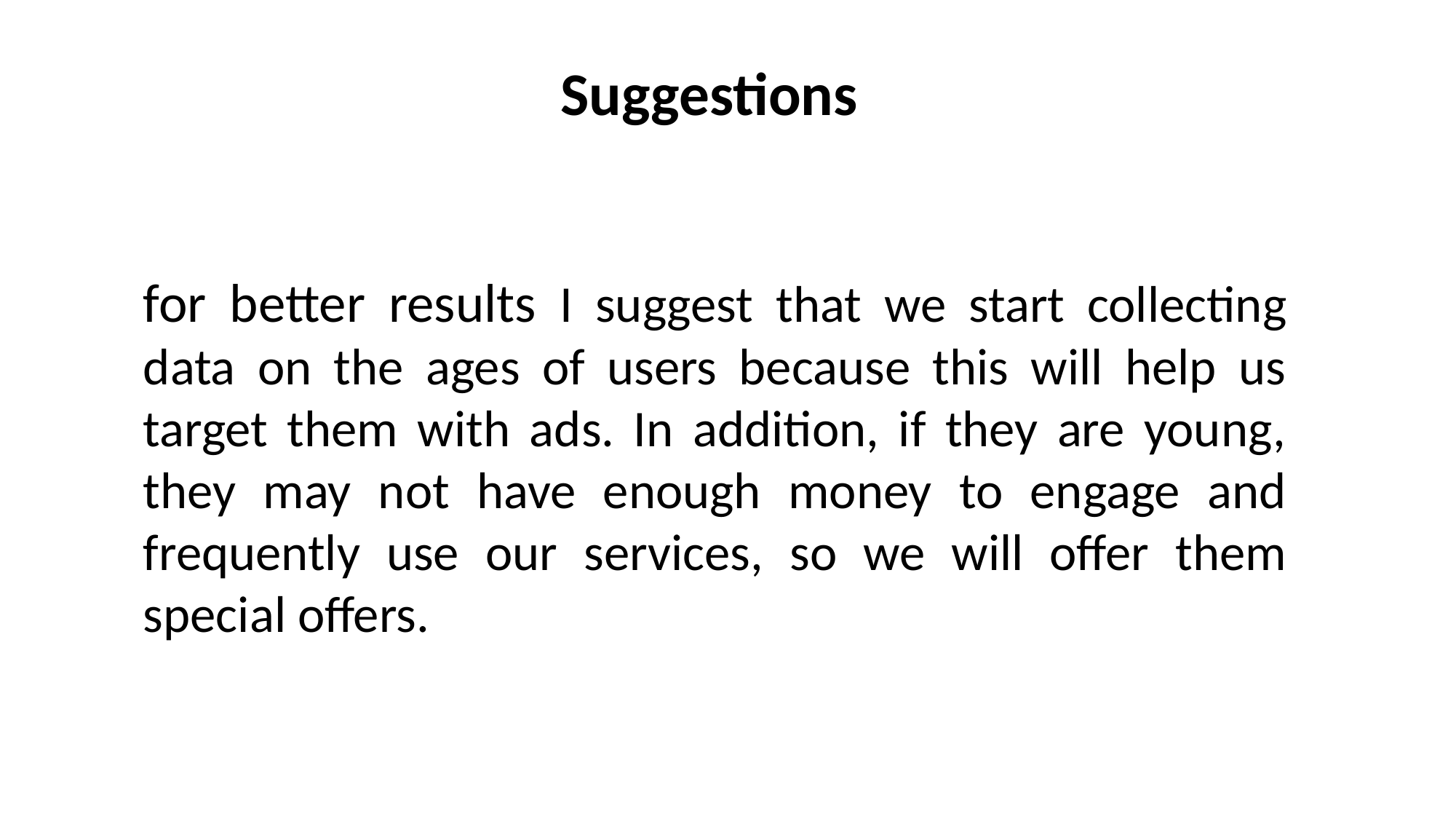

Suggestions
for better results I suggest that we start collecting data on the ages of users because this will help us target them with ads. In addition, if they are young, they may not have enough money to engage and frequently use our services, so we will offer them special offers.